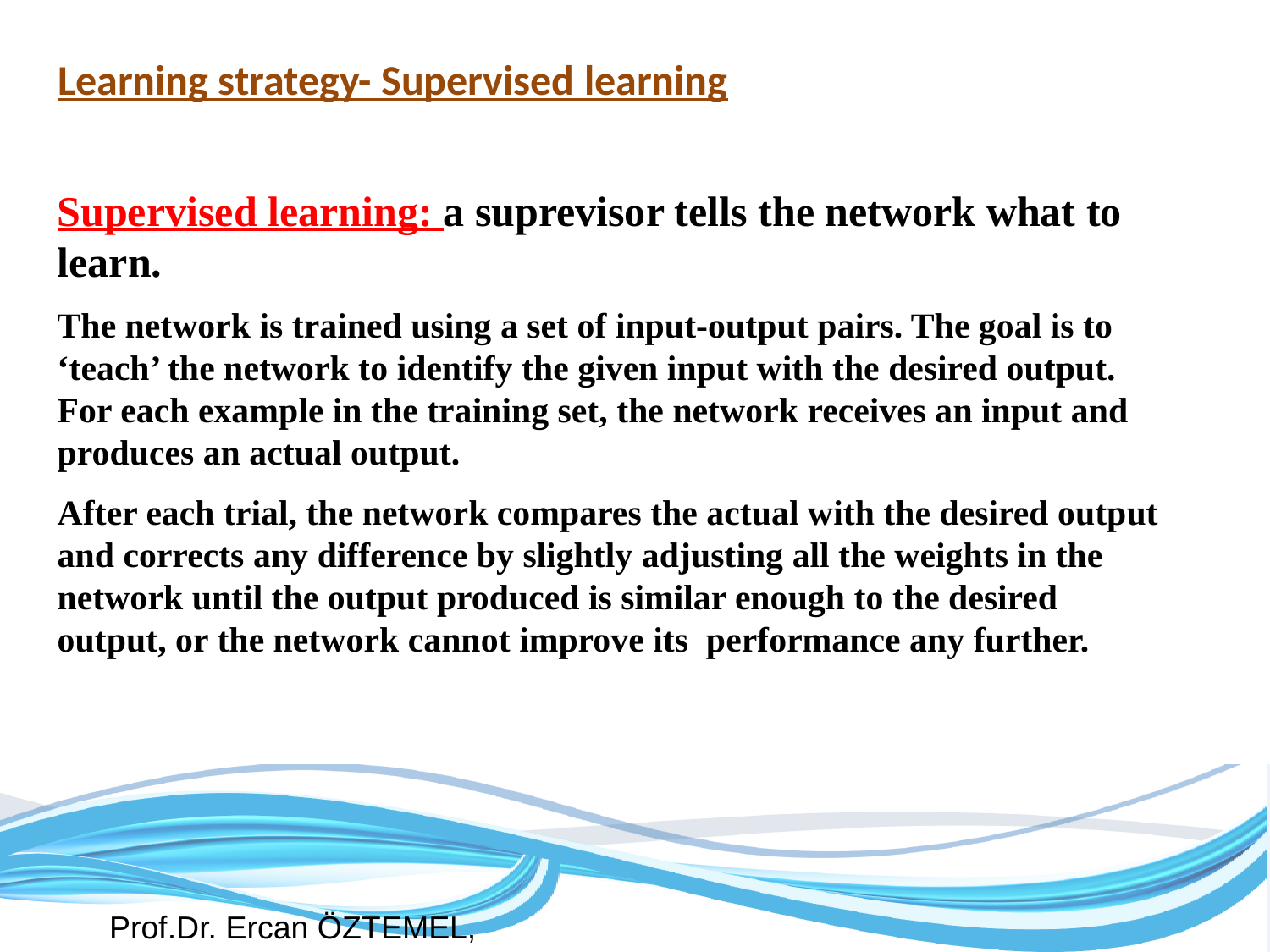

# Learning strategy- Supervised learning
Supervised learning: a suprevisor tells the network what to learn.
The network is trained using a set of input-output pairs. The goal is to ‘teach’ the network to identify the given input with the desired output. For each example in the training set, the network receives an input and produces an actual output.
After each trial, the network compares the actual with the desired output and corrects any difference by slightly adjusting all the weights in the network until the output produced is similar enough to the desired output, or the network cannot improve its  performance any further.